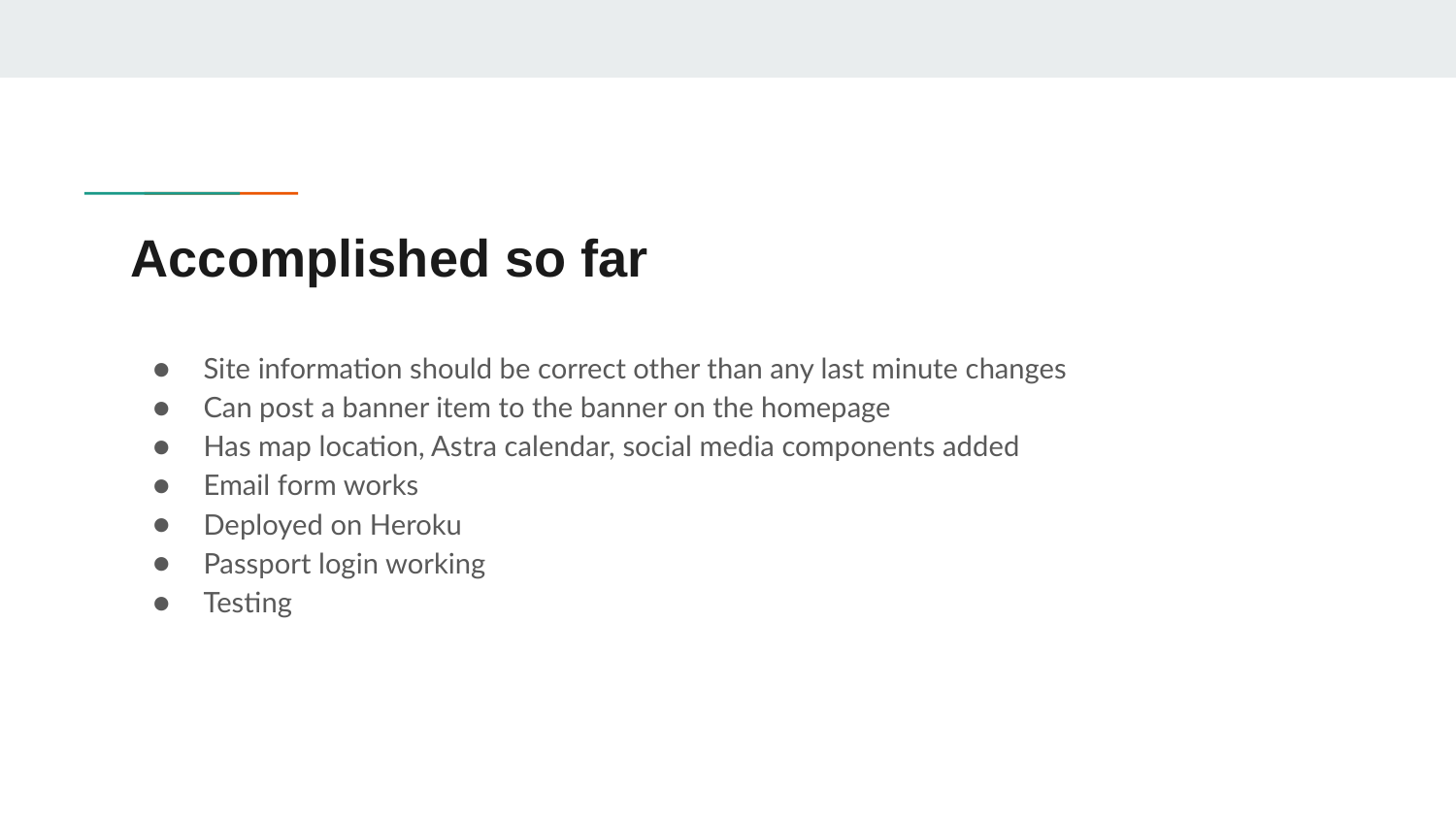

# Accomplished so far
Site information should be correct other than any last minute changes
Can post a banner item to the banner on the homepage
Has map location, Astra calendar, social media components added
Email form works
Deployed on Heroku
Passport login working
Testing